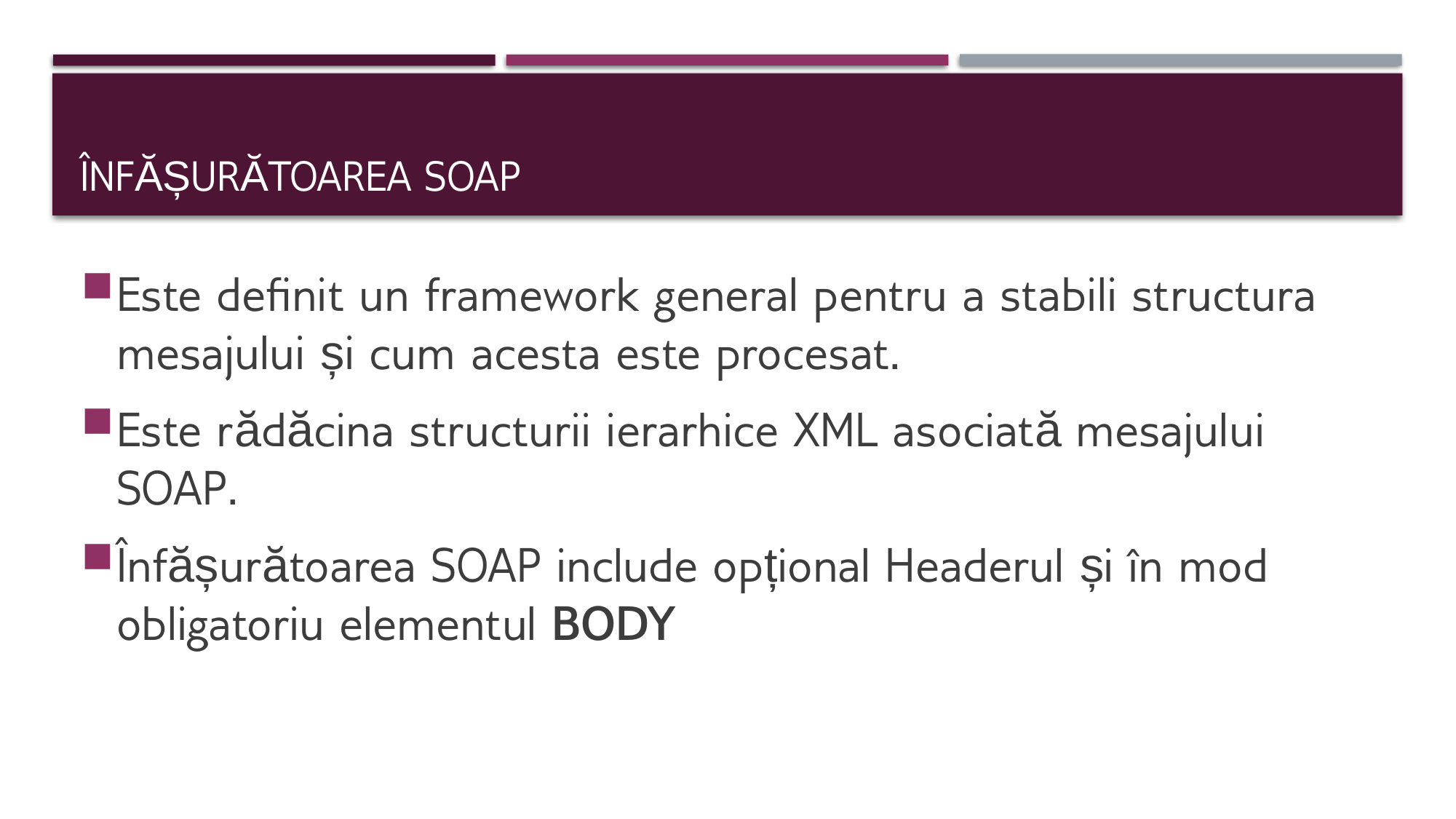

# Înfășurătoarea SOAP
Este definit un framework general pentru a stabili structura mesajului și cum acesta este procesat.
Este rădăcina structurii ierarhice XML asociată mesajului SOAP.
Înfășurătoarea SOAP include opțional Headerul și în mod obligatoriu elementul BODY